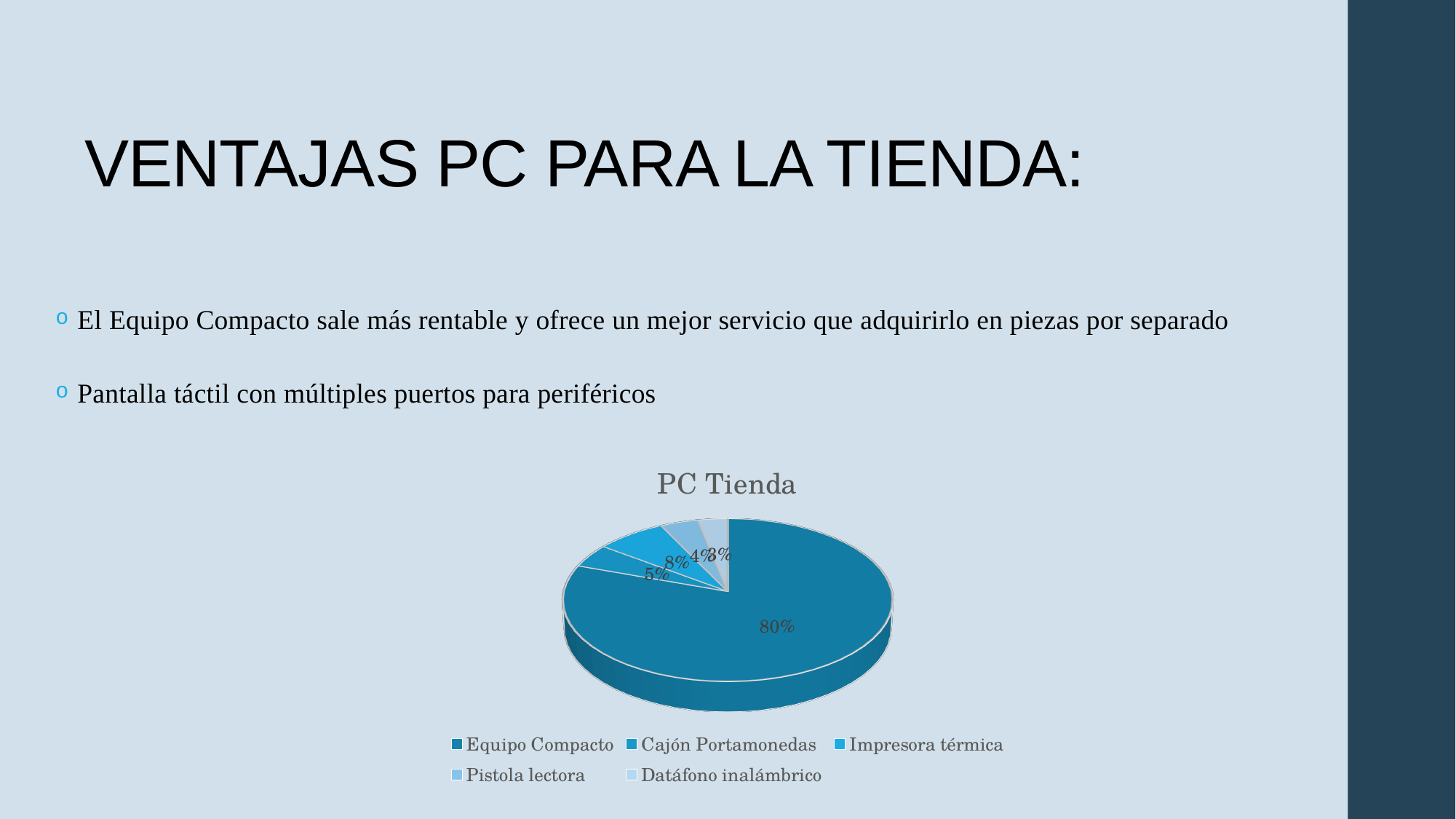

VENTAJAS PC PARA LA TIENDA:
El Equipo Compacto sale más rentable y ofrece un mejor servicio que adquirirlo en piezas por separado
Pantalla táctil con múltiples puertos para periféricos

[unsupported chart]